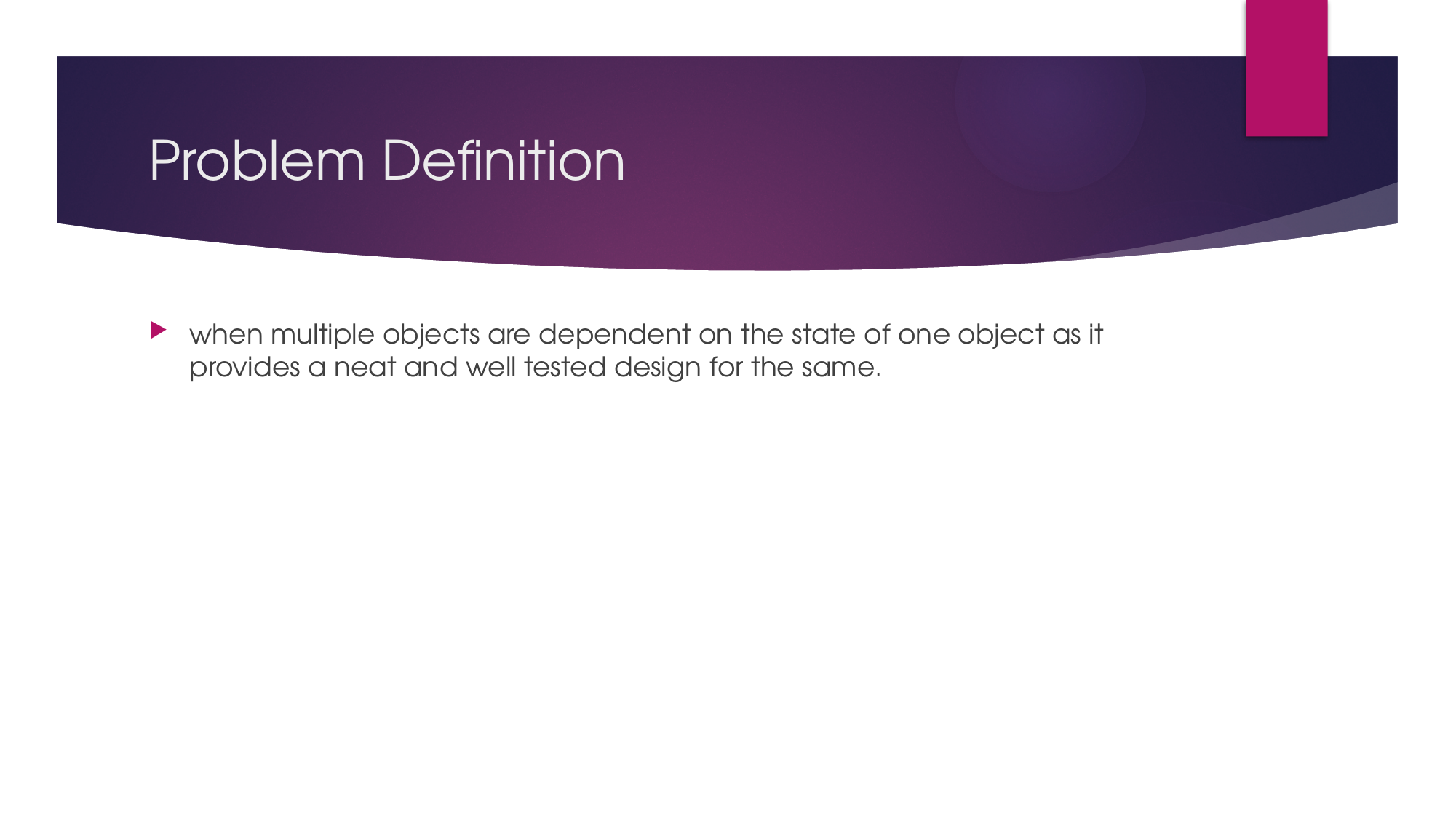

# Problem Definition
when multiple objects are dependent on the state of one object as it provides a neat and well tested design for the same.